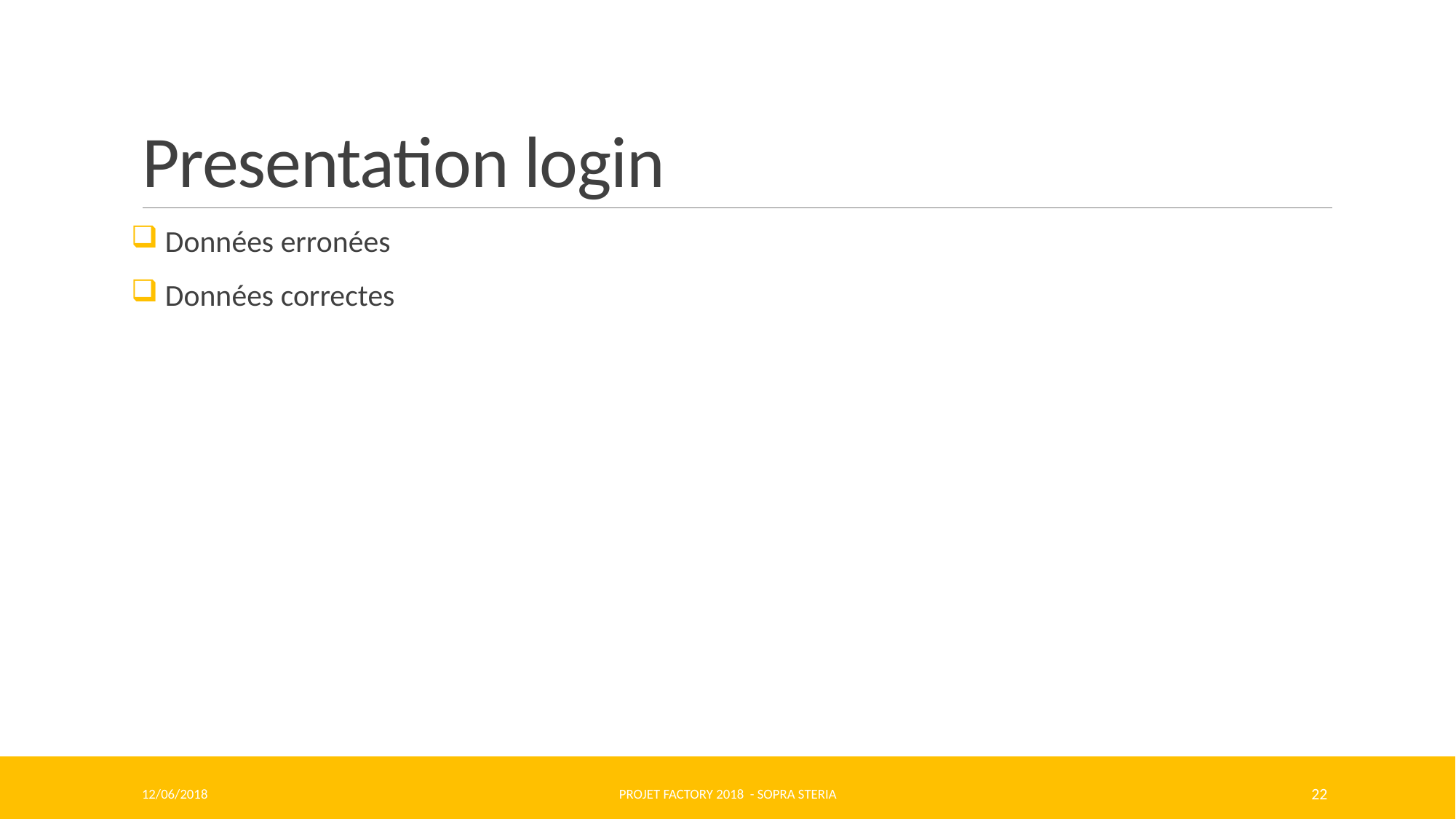

# Presentation login
 Données erronées
 Données correctes
12/06/2018
Projet Factory 2018  - SOPRA STERIA
22